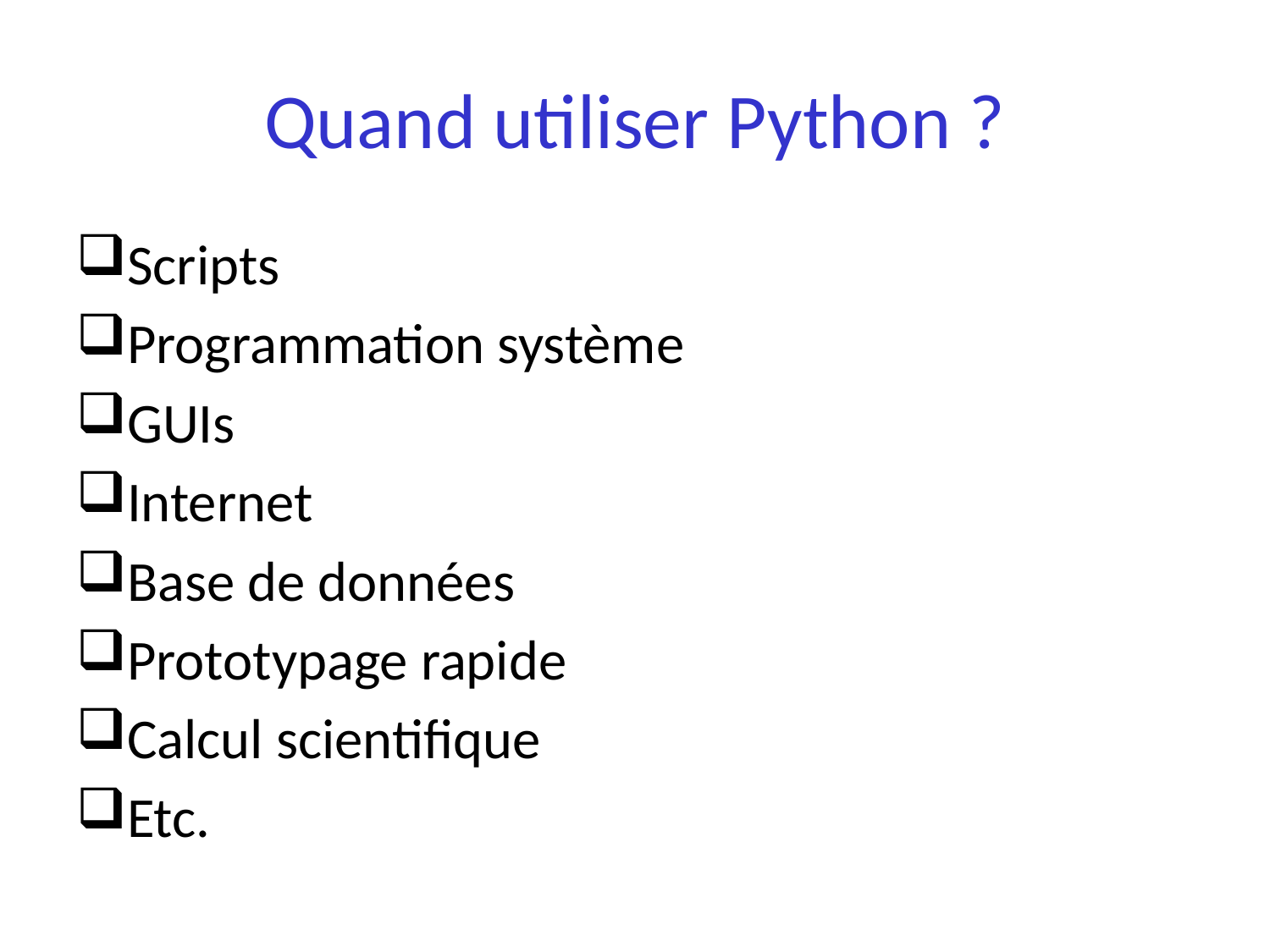

# Quand utiliser Python ?
Scripts
Programmation système
GUIs
Internet
Base de données
Prototypage rapide
Calcul scientifique
Etc.